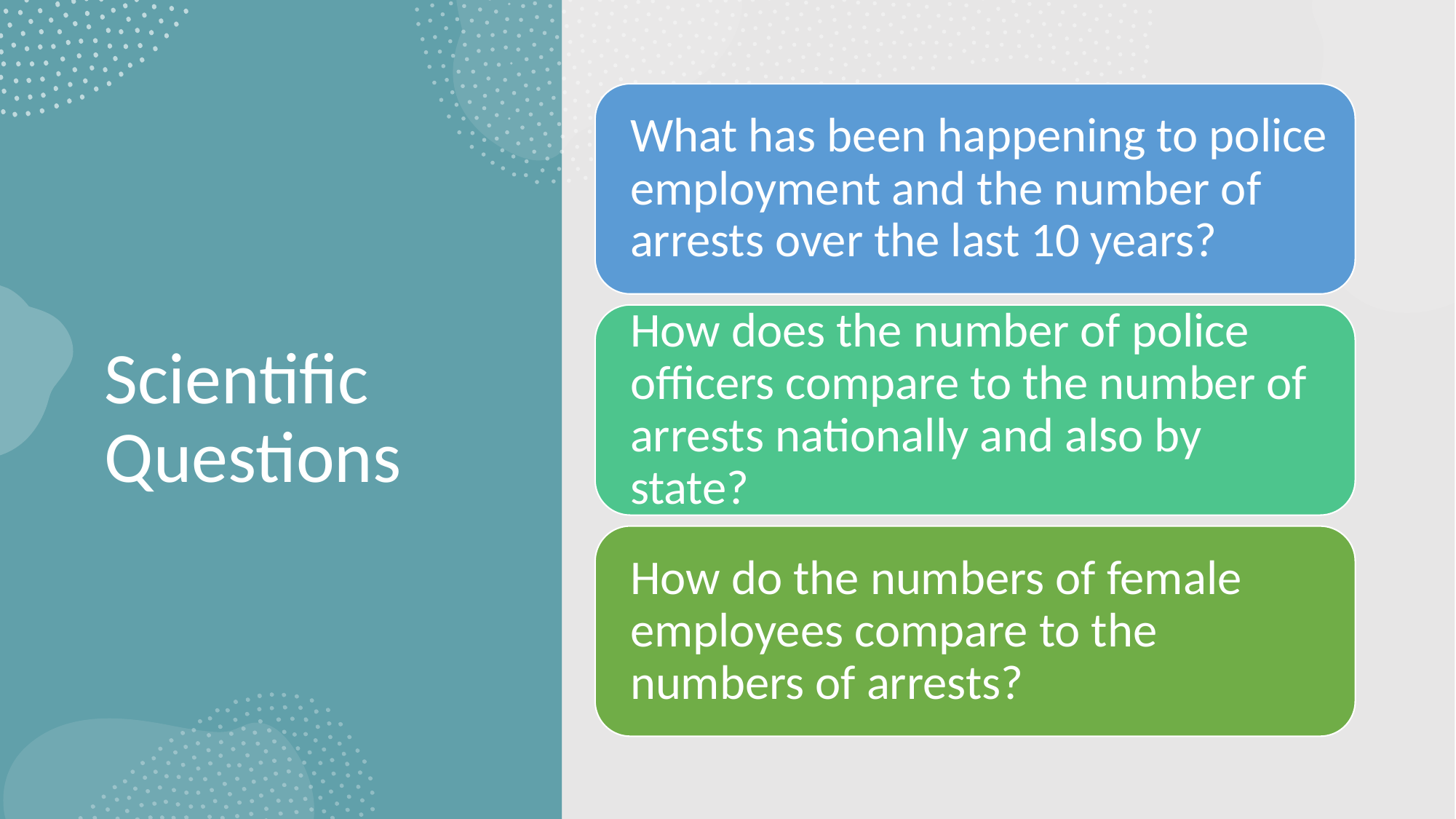

What has been happening to police employment and the number of arrests over the last 10 years?
How does the number of police officers compare to the number of arrests nationally and also by state?
How do the numbers of female employees compare to the numbers of arrests?
# Scientific Questions